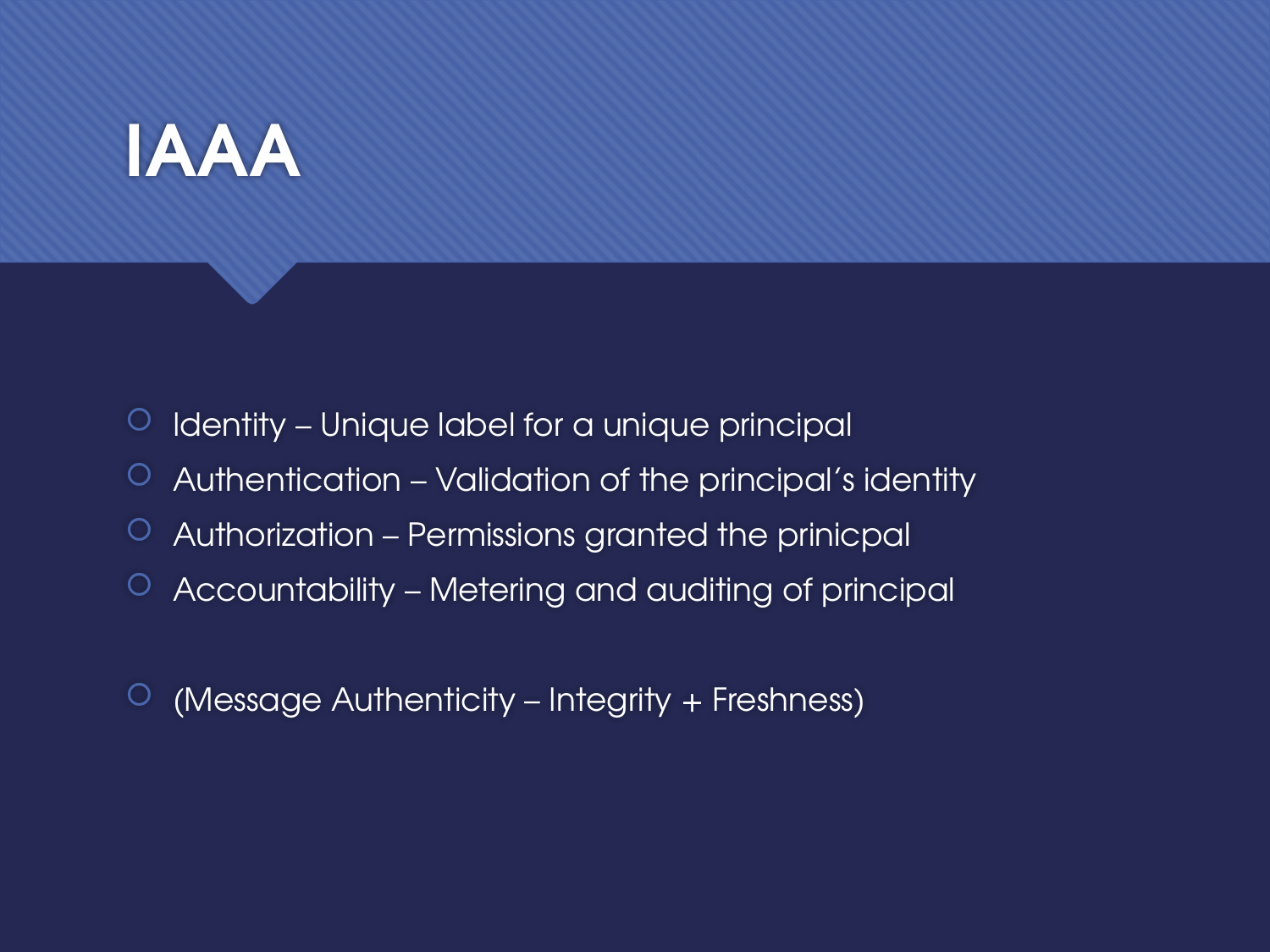

# IAAA
Identity – Unique label for a unique principal
Authentication – Validation of the principal’s identity
Authorization – Permissions granted the prinicpal
Accountability – Metering and auditing of principal

(Message Authenticity – Integrity + Freshness)